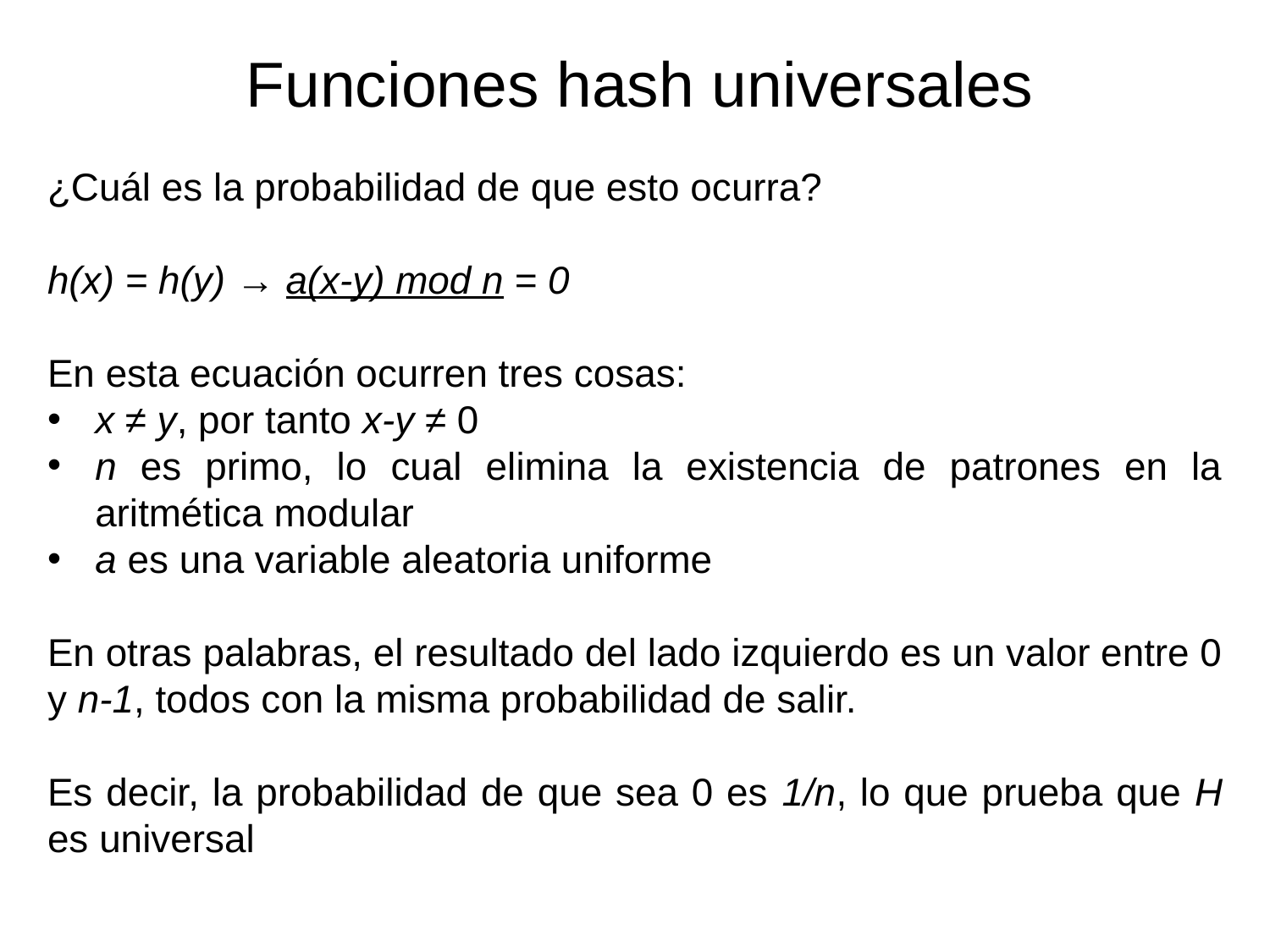

Funciones hash universales
¿Cuál es la probabilidad de que esto ocurra?

h(x) = h(y) → a(x-y) mod n = 0

En esta ecuación ocurren tres cosas:
x ≠ y, por tanto x-y ≠ 0
n es primo, lo cual elimina la existencia de patrones en la aritmética modular
a es una variable aleatoria uniforme

En otras palabras, el resultado del lado izquierdo es un valor entre 0 y n-1, todos con la misma probabilidad de salir.

Es decir, la probabilidad de que sea 0 es 1/n, lo que prueba que H es universal